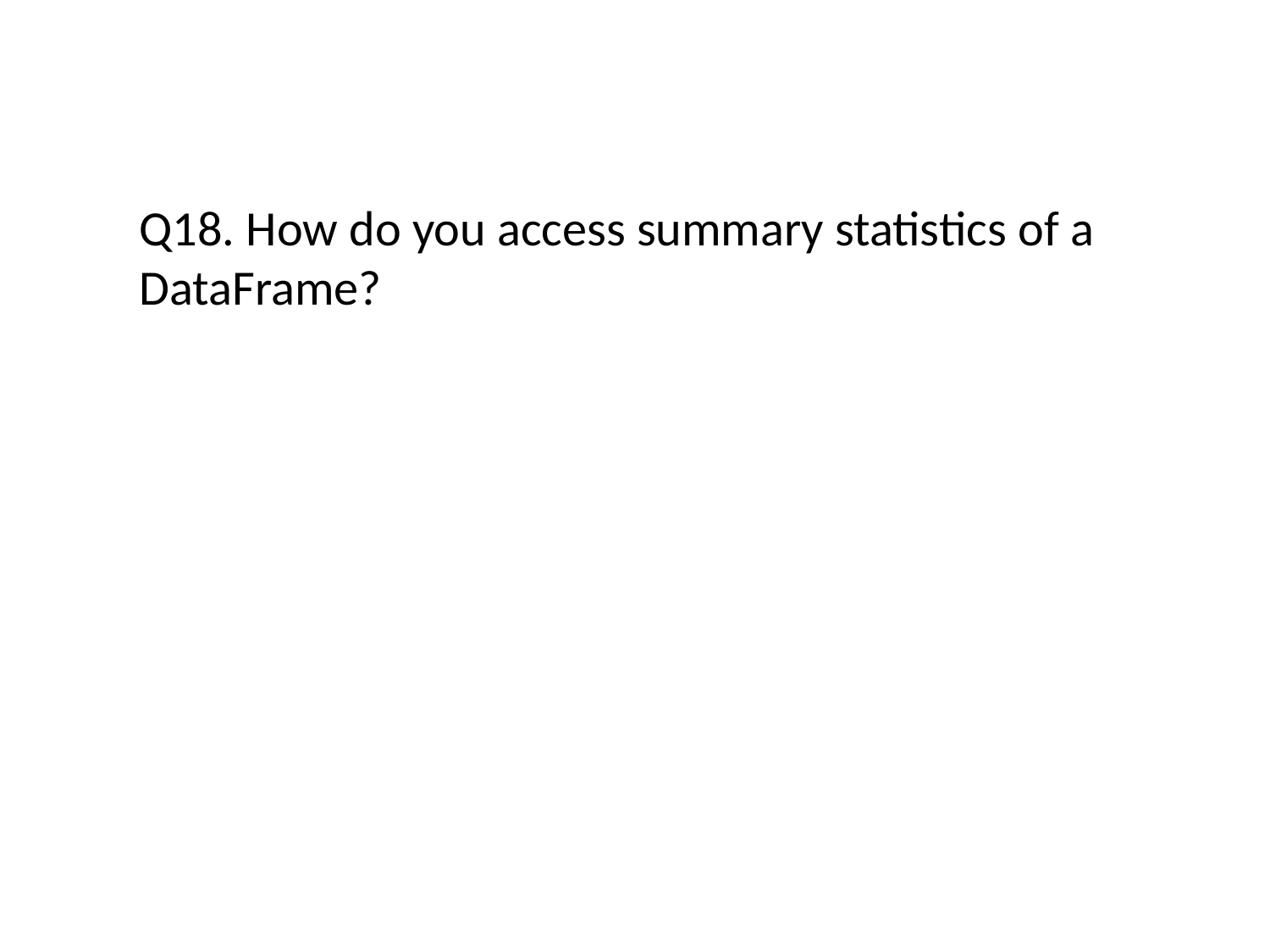

#
Q18. How do you access summary statistics of a DataFrame?